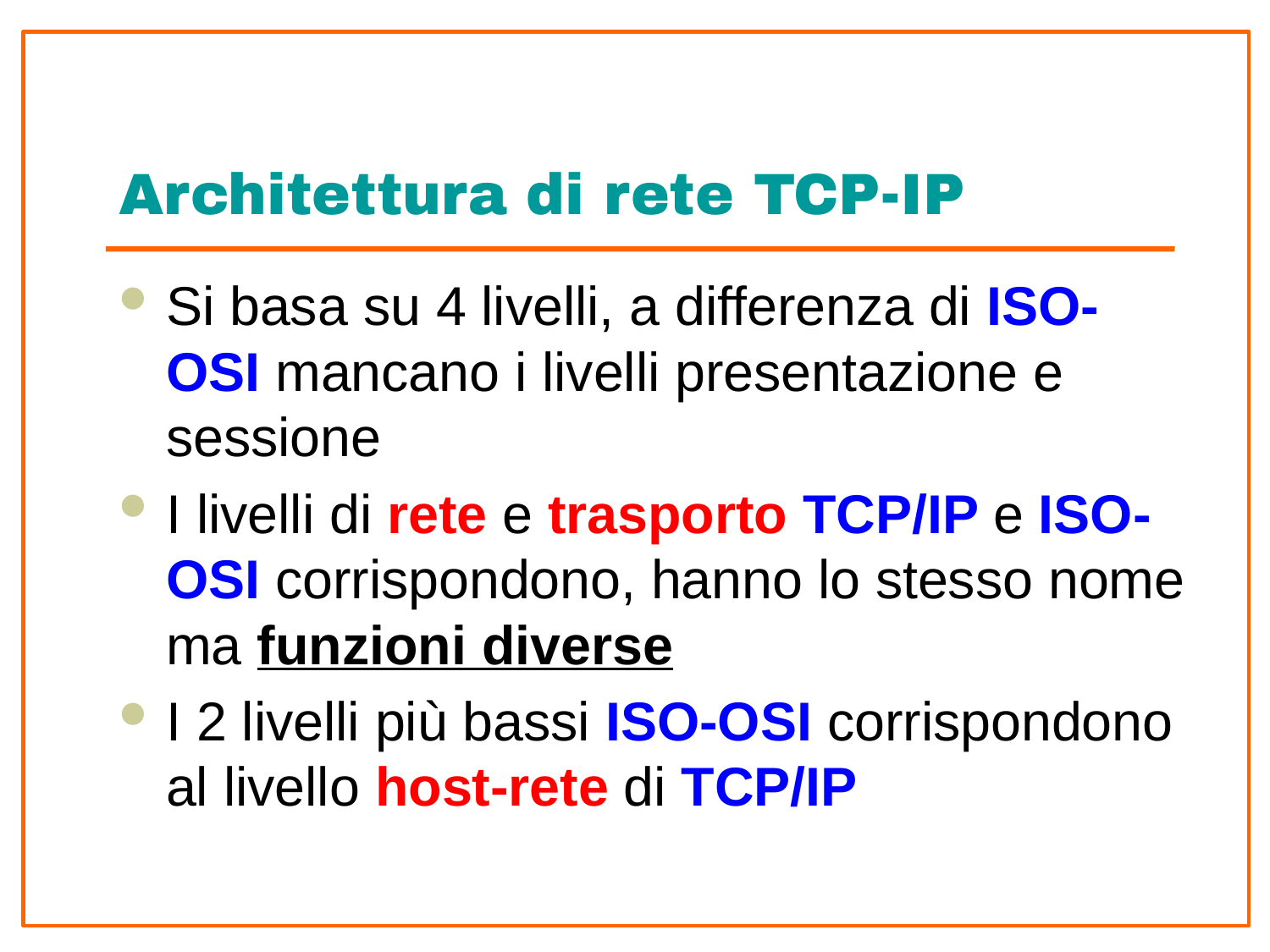

# Architettura di rete TCP-IP
Si basa su 4 livelli, a differenza di ISO-OSI mancano i livelli presentazione e sessione
I livelli di rete e trasporto TCP/IP e ISO-OSI corrispondono, hanno lo stesso nome ma funzioni diverse
I 2 livelli più bassi ISO-OSI corrispondono al livello host-rete di TCP/IP